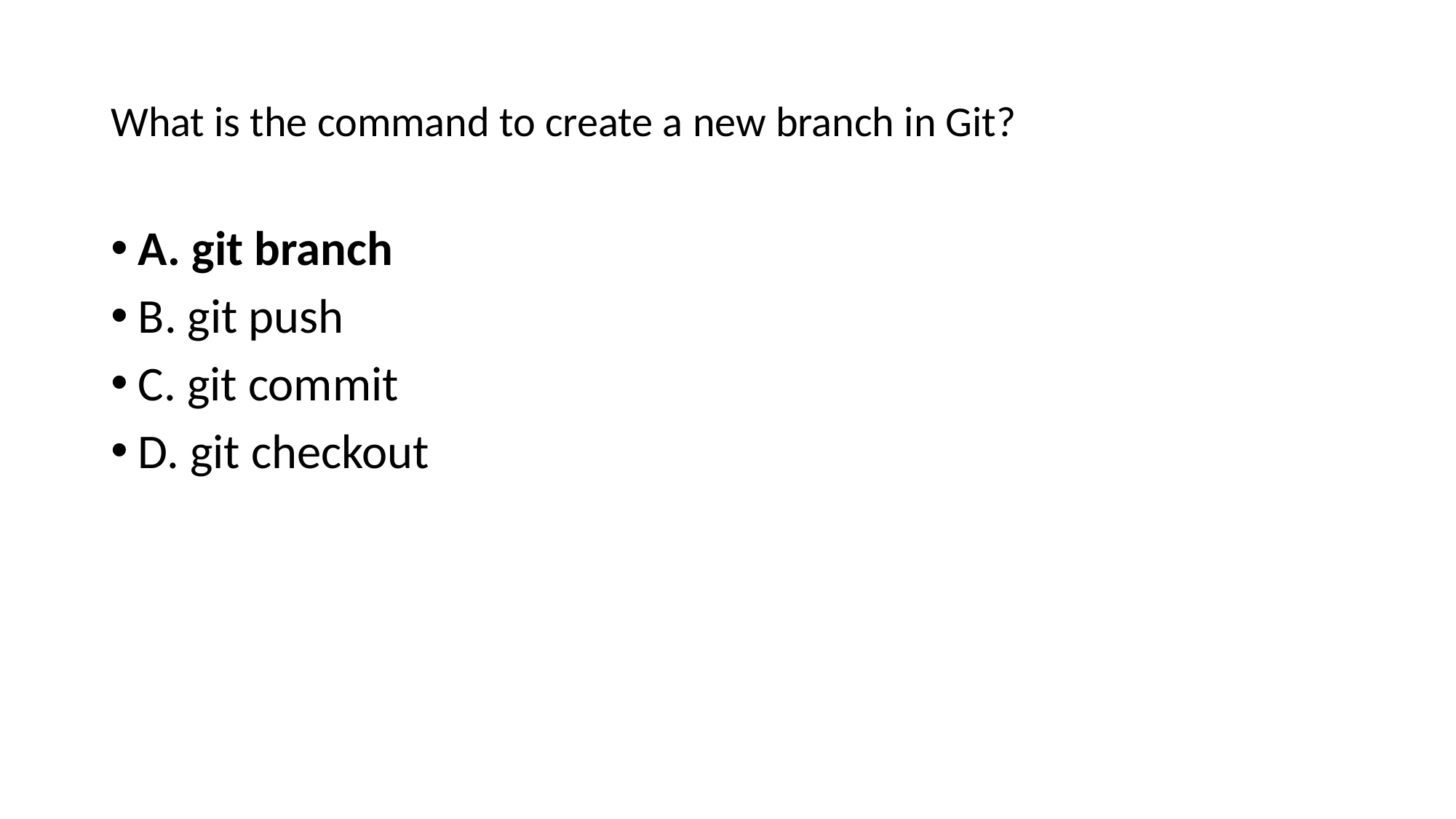

# What is the command to create a new branch in Git?
A. git branch
B. git push
C. git commit
D. git checkout